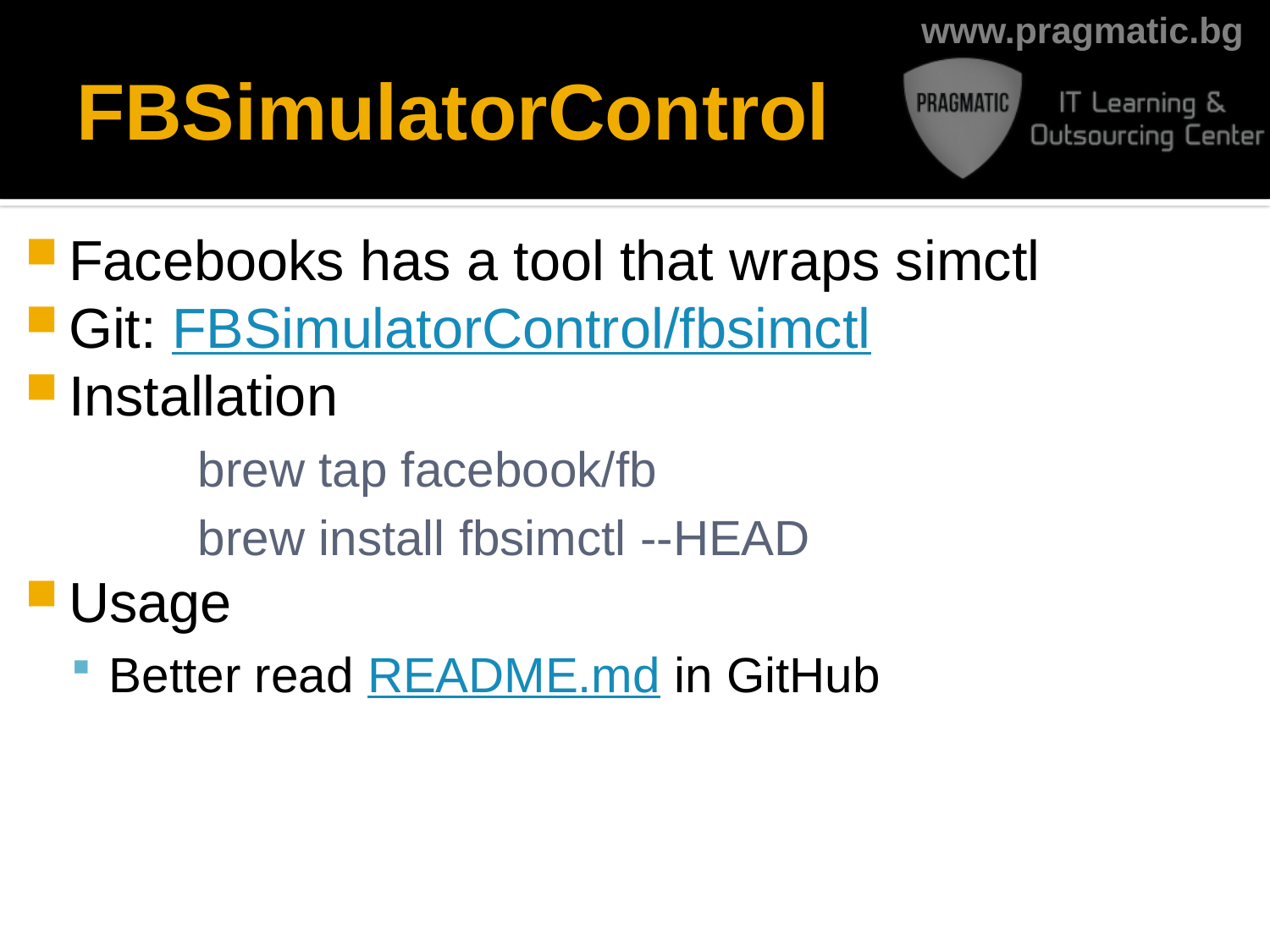

# FBSimulatorControl
Facebooks has a tool that wraps simctl
Git: FBSimulatorControl/fbsimctl
Installation
	brew tap facebook/fb
	brew install fbsimctl --HEAD
Usage
Better read README.md in GitHub